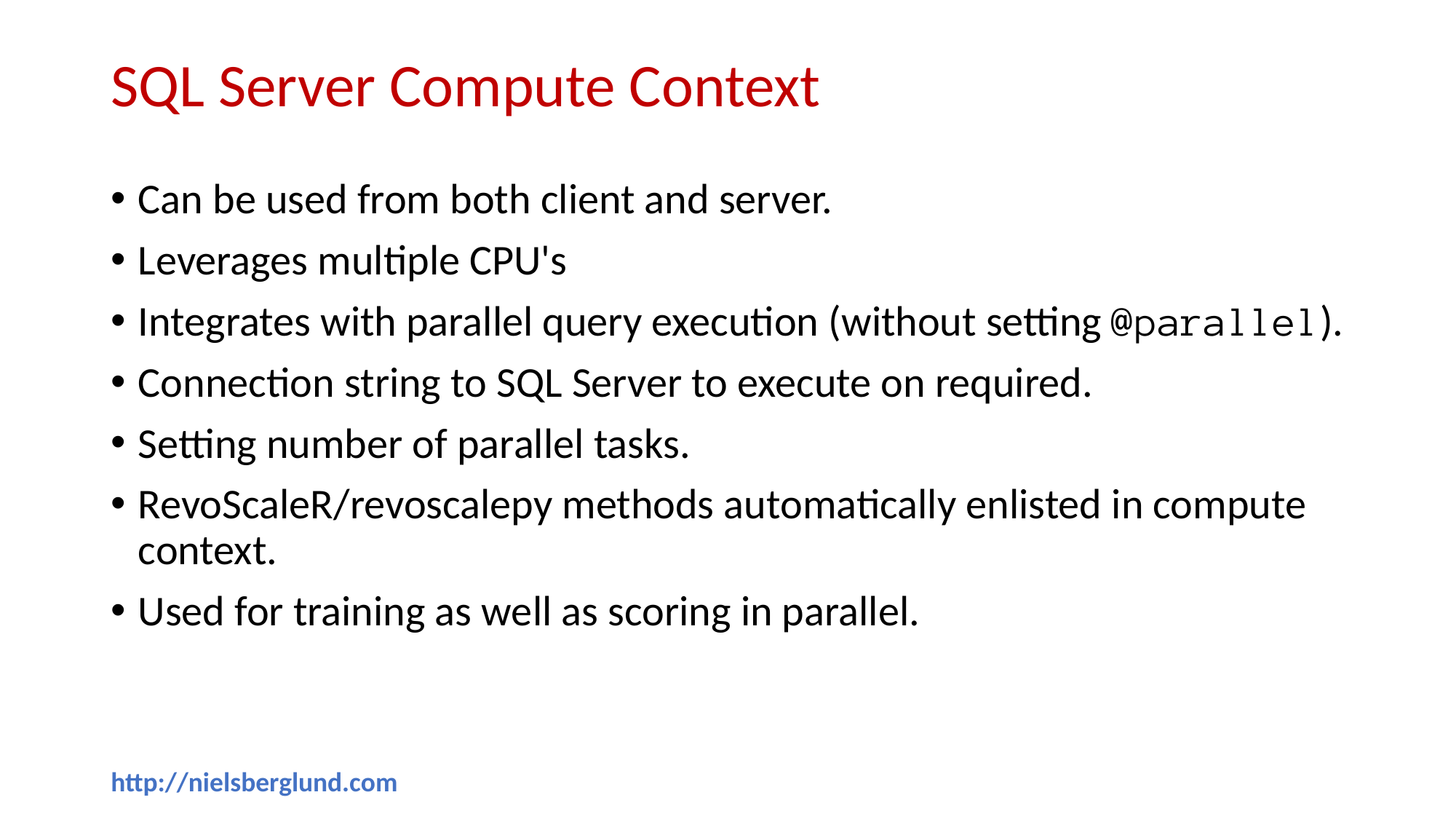

# SQL Server Compute Context
Can be used from both client and server.
Leverages multiple CPU's
Integrates with parallel query execution (without setting @parallel).
Connection string to SQL Server to execute on required.
Setting number of parallel tasks.
RevoScaleR/revoscalepy methods automatically enlisted in compute context.
Used for training as well as scoring in parallel.
http://nielsberglund.com